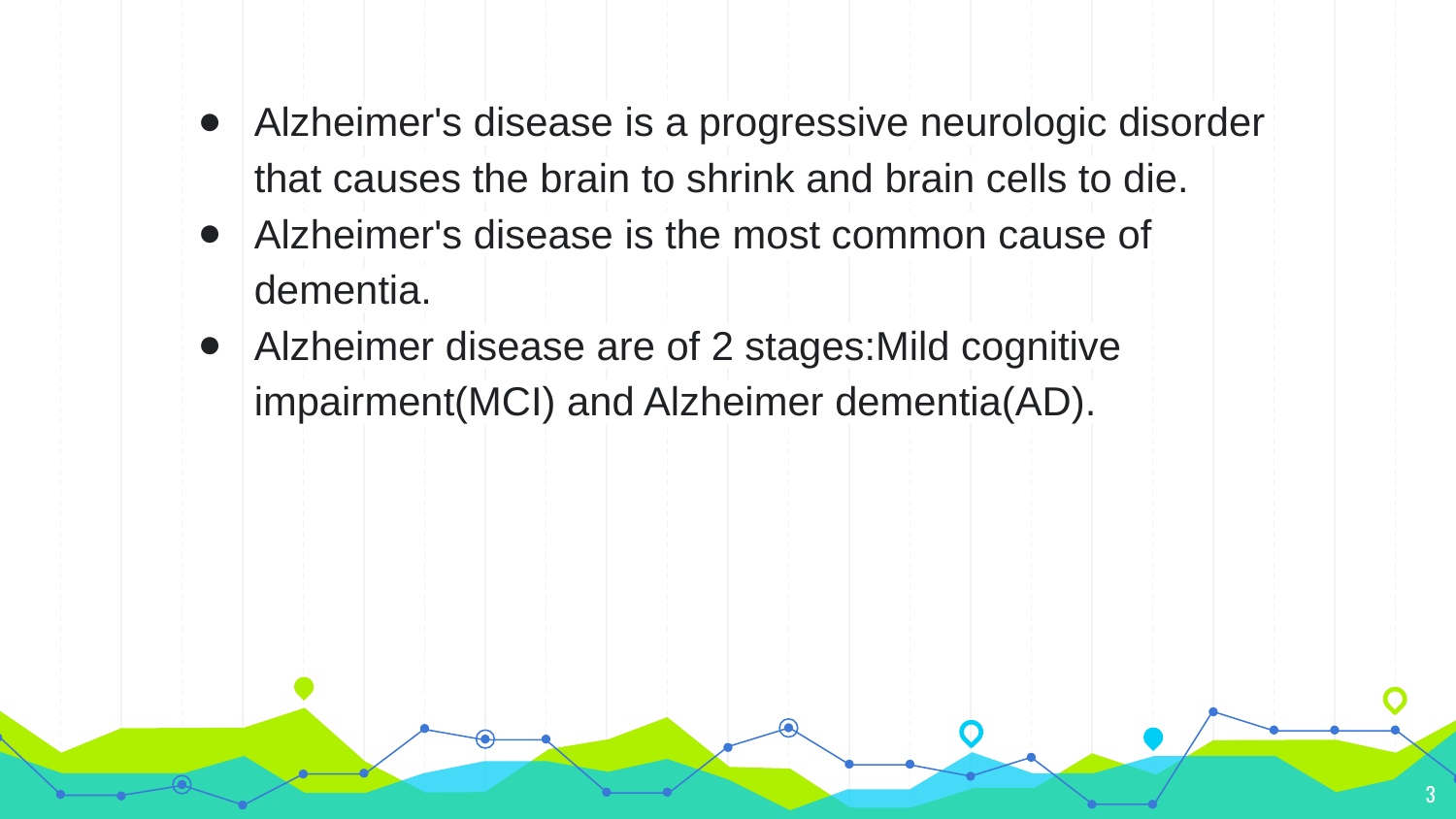

Alzheimer's disease is a progressive neurologic disorder that causes the brain to shrink and brain cells to die.
Alzheimer's disease is the most common cause of dementia.
Alzheimer disease are of 2 stages:Mild cognitive impairment(MCI) and Alzheimer dementia(AD).
3